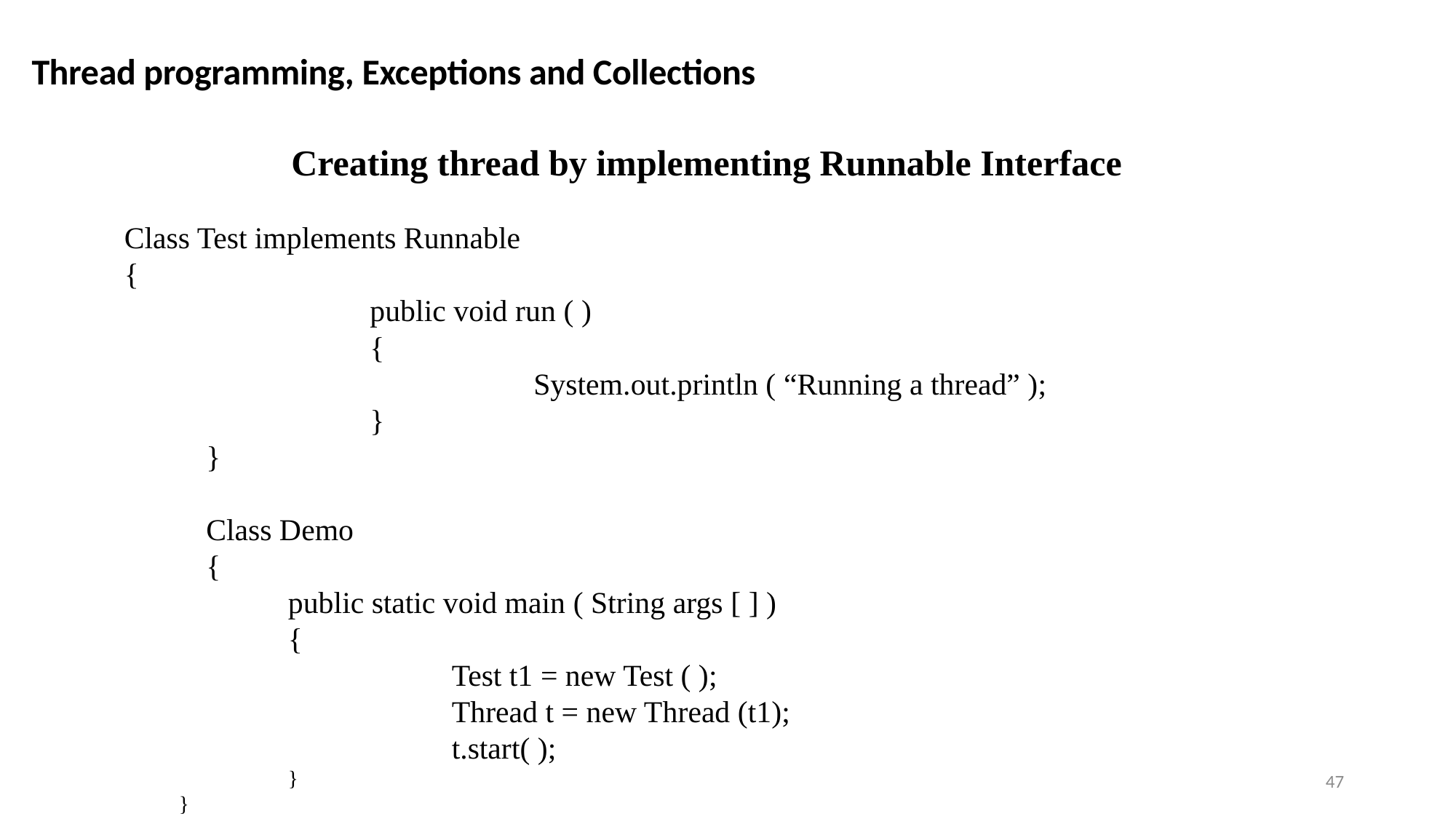

Thread programming, Exceptions and Collections
Creating thread by implementing Runnable Interface
Class Test implements Runnable
{
public void run ( )
{
System.out.println ( “Running a thread” );
}
}

Class Demo
{
public static void main ( String args [ ] )
{
Test t1 = new Test ( );
Thread t = new Thread (t1);
t.start( );
}
}
47